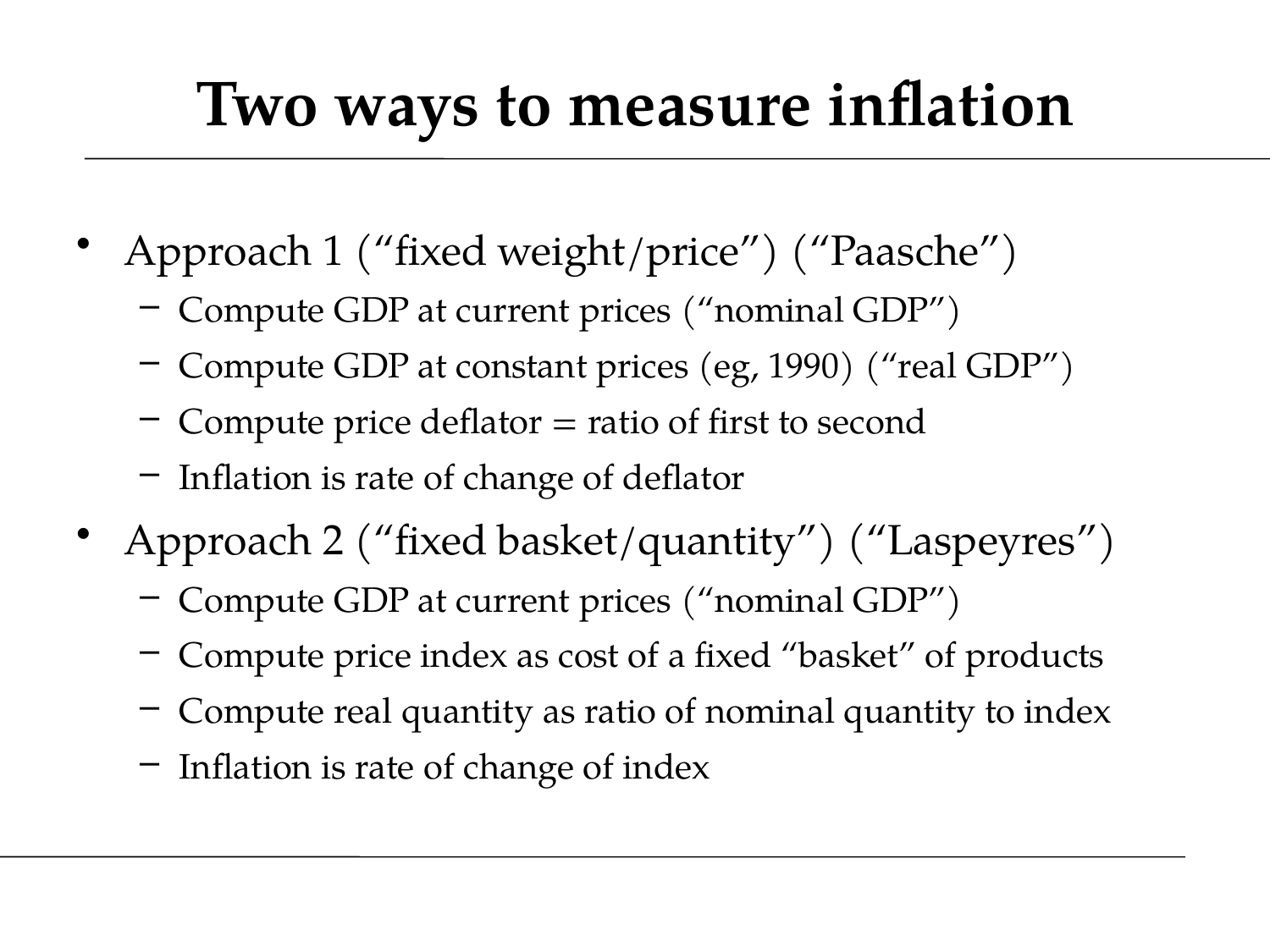

# Two ways to measure inflation
Approach 1 (“fixed weight/price”) (“Paasche”)
Compute GDP at current prices (“nominal GDP”)
Compute GDP at constant prices (eg, 1990) (“real GDP”)
Compute price deflator = ratio of first to second
Inflation is rate of change of deflator
Approach 2 (“fixed basket/quantity”) (“Laspeyres”)
Compute GDP at current prices (“nominal GDP”)
Compute price index as cost of a fixed “basket” of products
Compute real quantity as ratio of nominal quantity to index
Inflation is rate of change of index